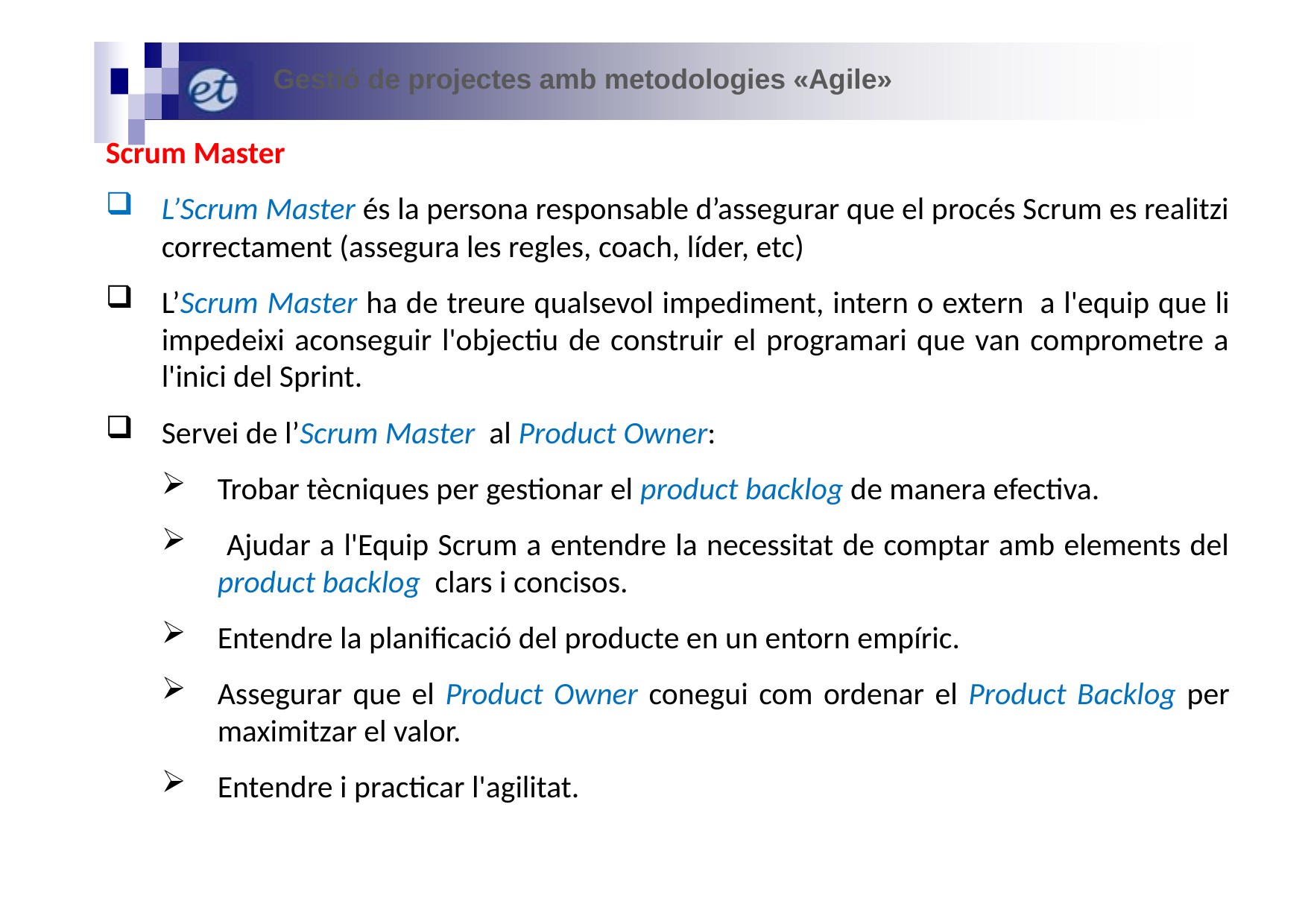

Gestió de projectes amb metodologies «Agile»

Scrum Master
L’Scrum Master és la persona responsable d’assegurar que el procés Scrum es realitzi correctament (assegura les regles, coach, líder, etc)
L’Scrum Master ha de treure qualsevol impediment, intern o extern  a l'equip que li impedeixi aconseguir l'objectiu de construir el programari que van comprometre a l'inici del Sprint.
Servei de l’Scrum Master  al Product Owner:
Trobar tècniques per gestionar el product backlog de manera efectiva.
 Ajudar a l'Equip Scrum a entendre la necessitat de comptar amb elements del product backlog  clars i concisos.
Entendre la planificació del producte en un entorn empíric.
Assegurar que el Product Owner conegui com ordenar el Product Backlog per maximitzar el valor.
Entendre i practicar l'agilitat.